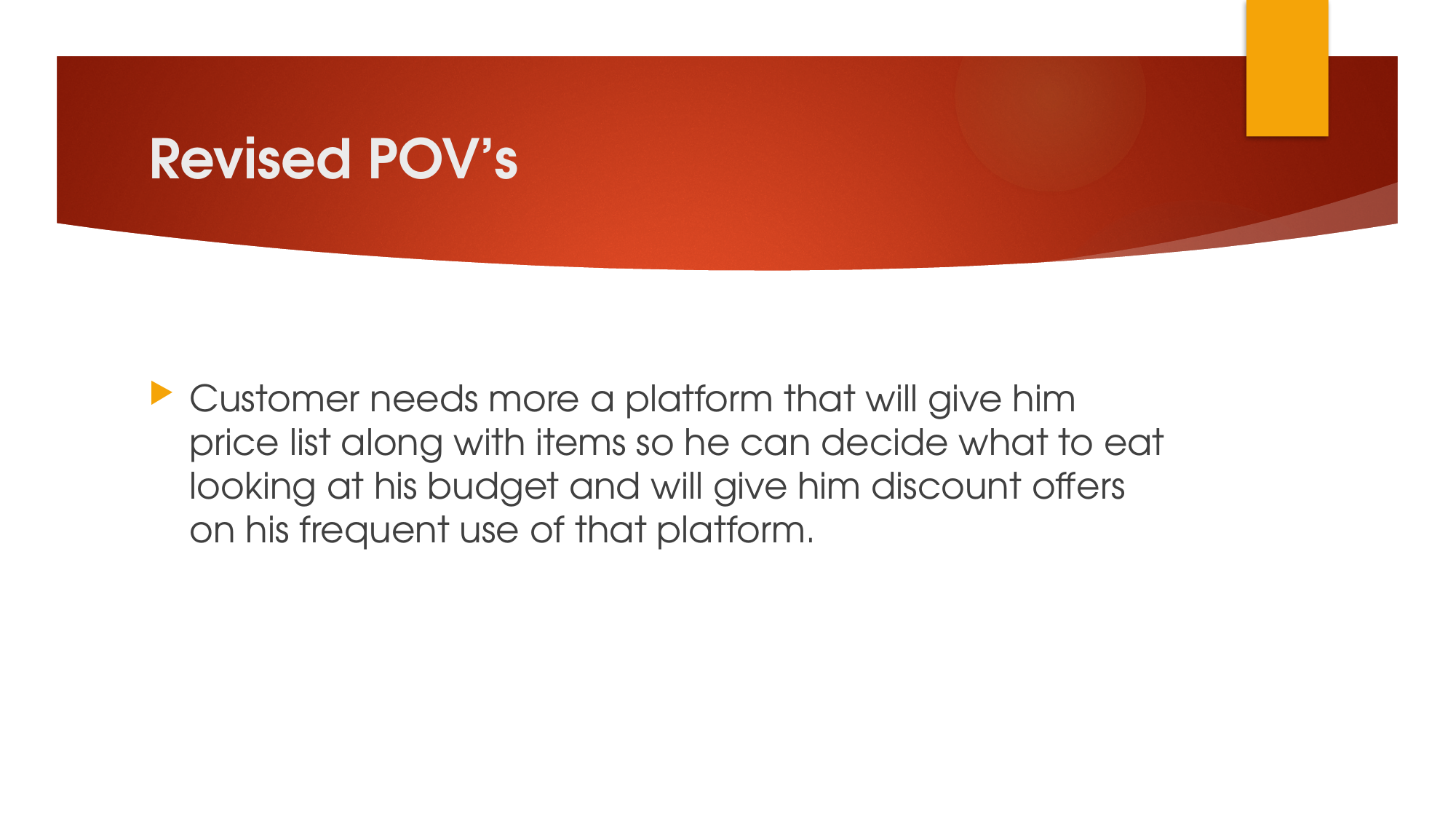

# Revised POV’s

Customer needs more a platform that will give him price list along with items so he can decide what to eat looking at his budget and will give him discount offers on his frequent use of that platform.